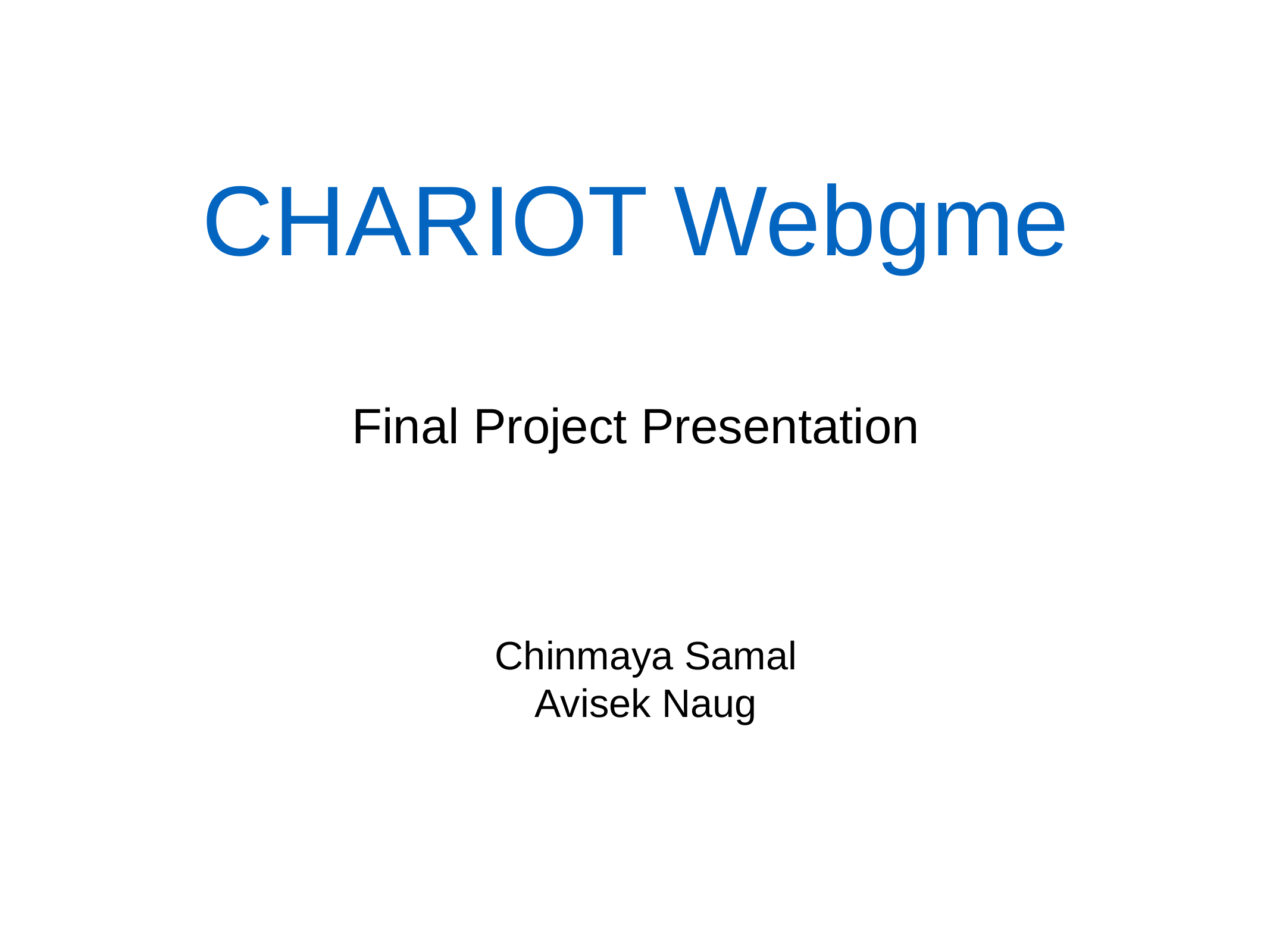

# CHARIOT Webgme

Final Project Presentation
Chinmaya Samal
Avisek Naug